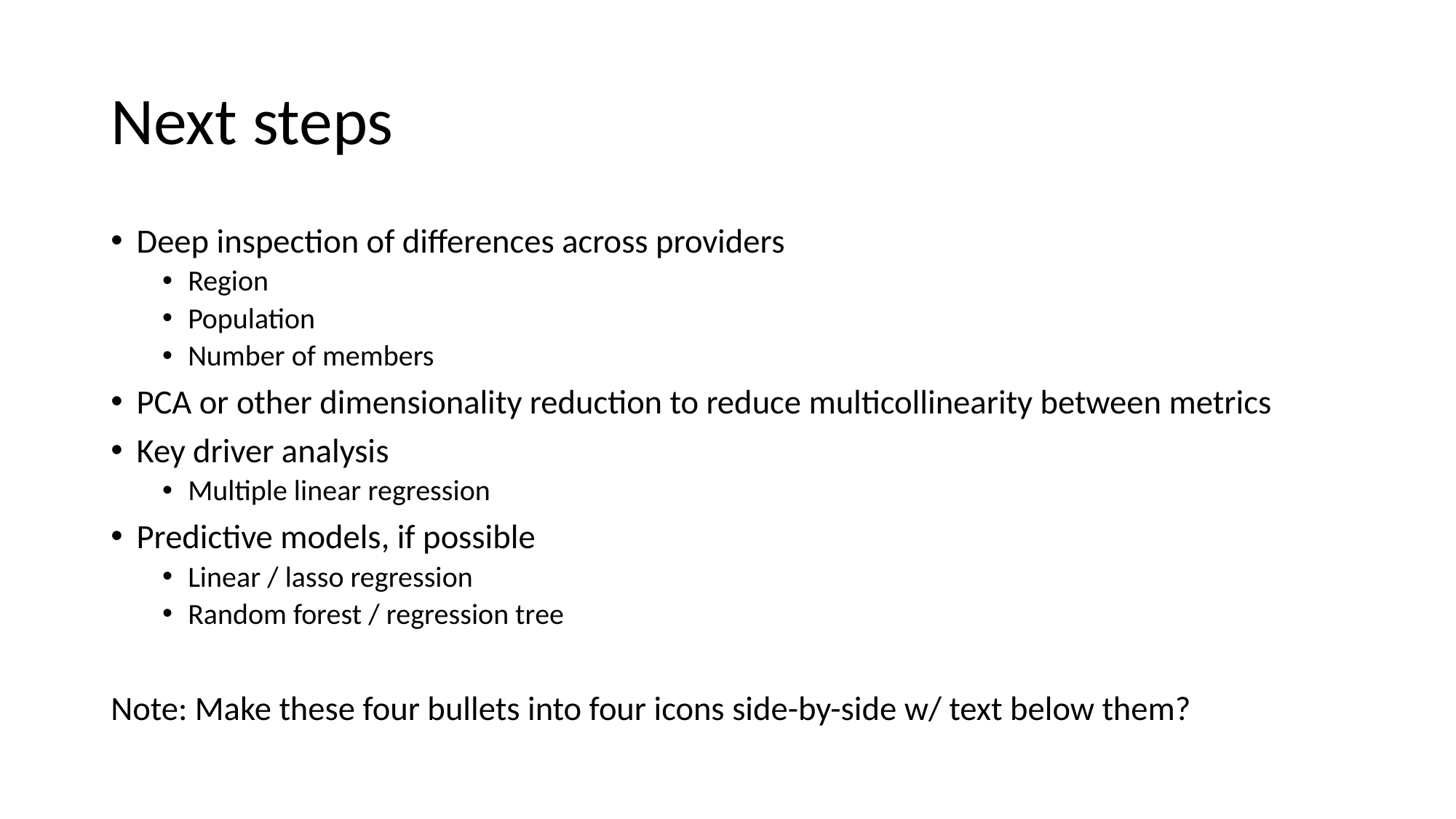

# Next steps
Deep inspection of differences across providers
Region
Population
Number of members
PCA or other dimensionality reduction to reduce multicollinearity between metrics
Key driver analysis
Multiple linear regression
Predictive models, if possible
Linear / lasso regression
Random forest / regression tree

Note: Make these four bullets into four icons side-by-side w/ text below them?